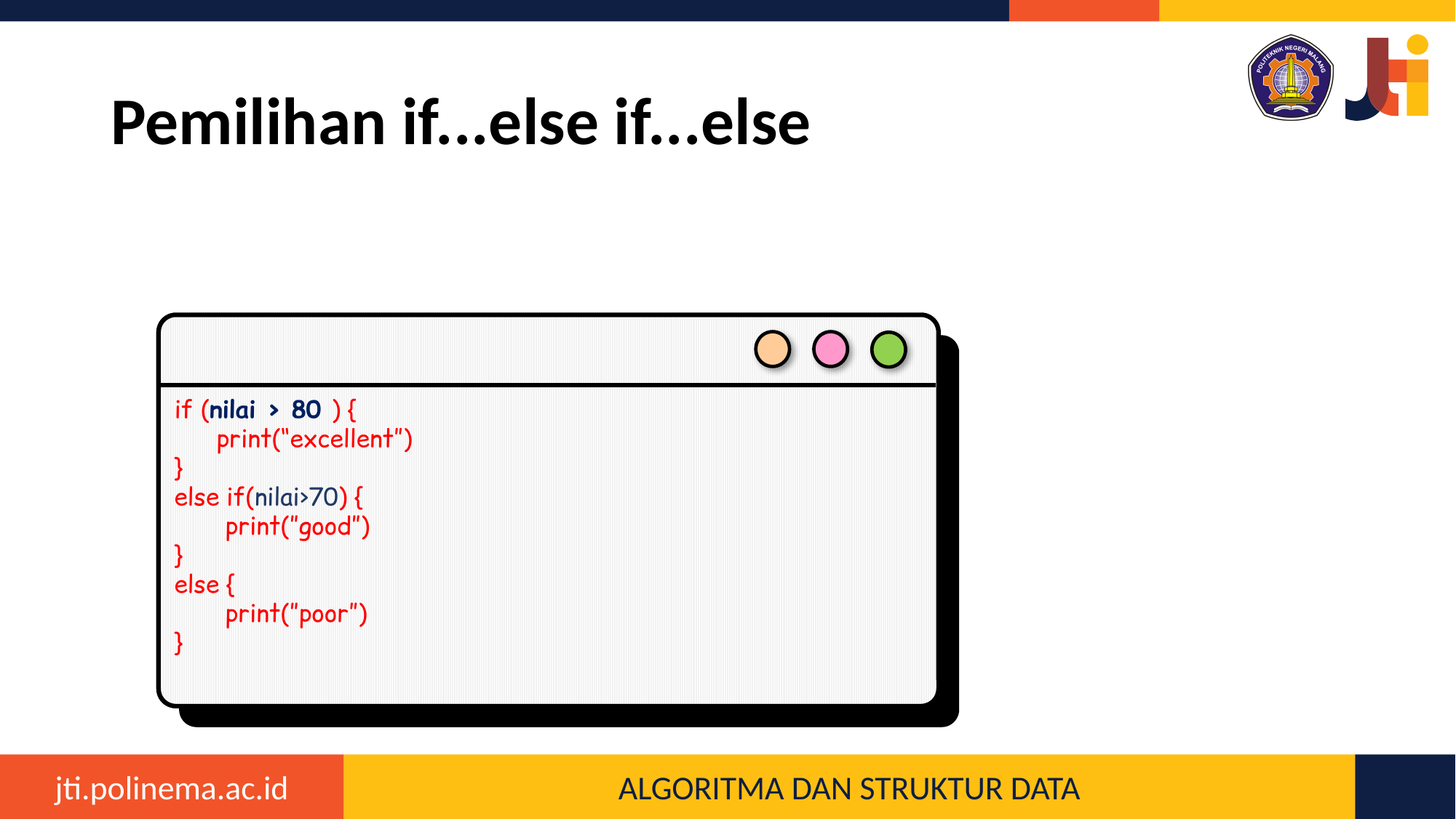

# Pemilihan if...else if...else

if (nilai > 80 ) {
print(“excellent”)
}
else if(nilai>70) {
       print(”good”)
}
else {
       print(”poor”)
}